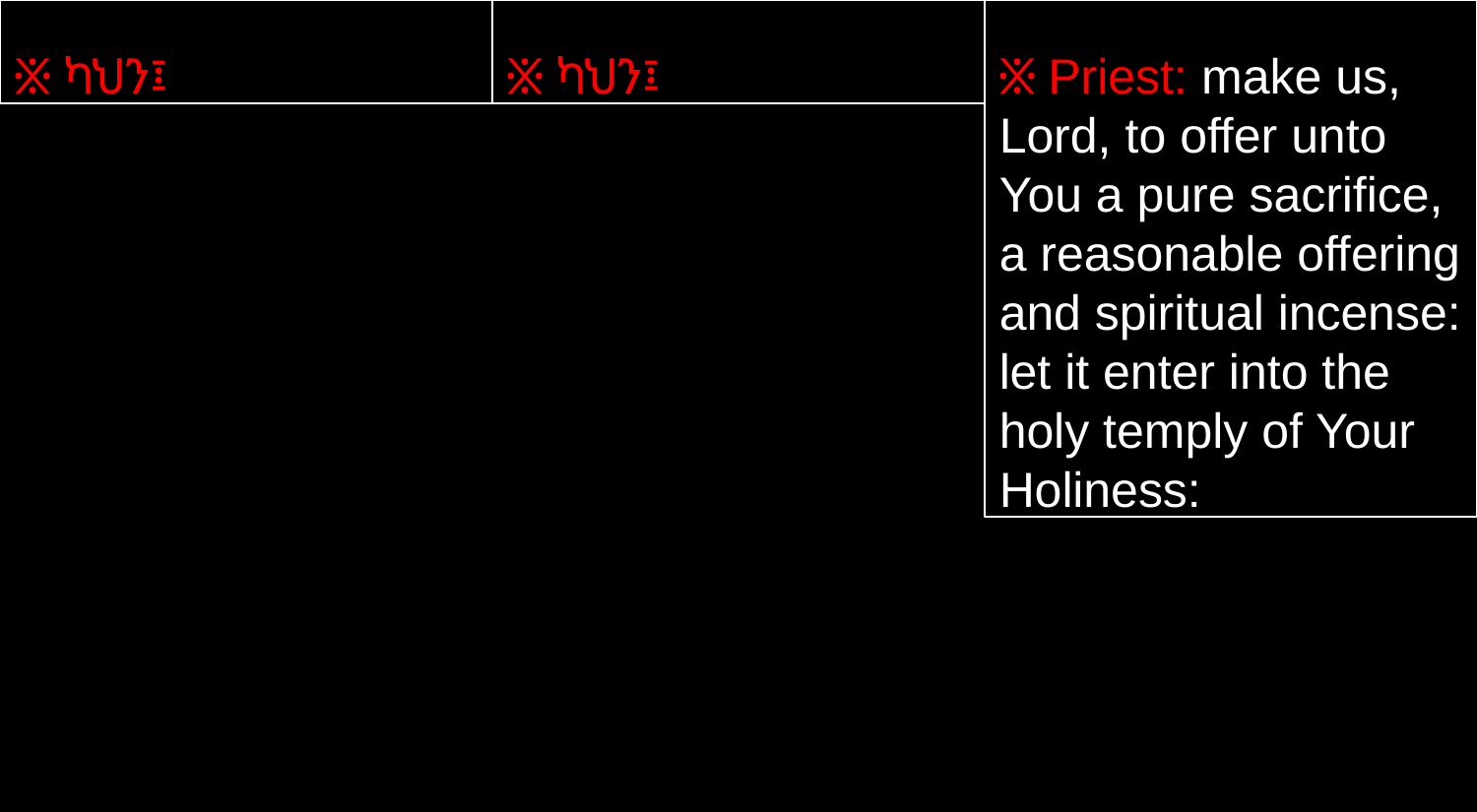

፠ ካህን፤

፠ ካህን፤

፠ Priest: make us, Lord, to offer unto You a pure sacrifice, a reasonable offering and spiritual incense: let it enter into the holy temply of Your Holiness: